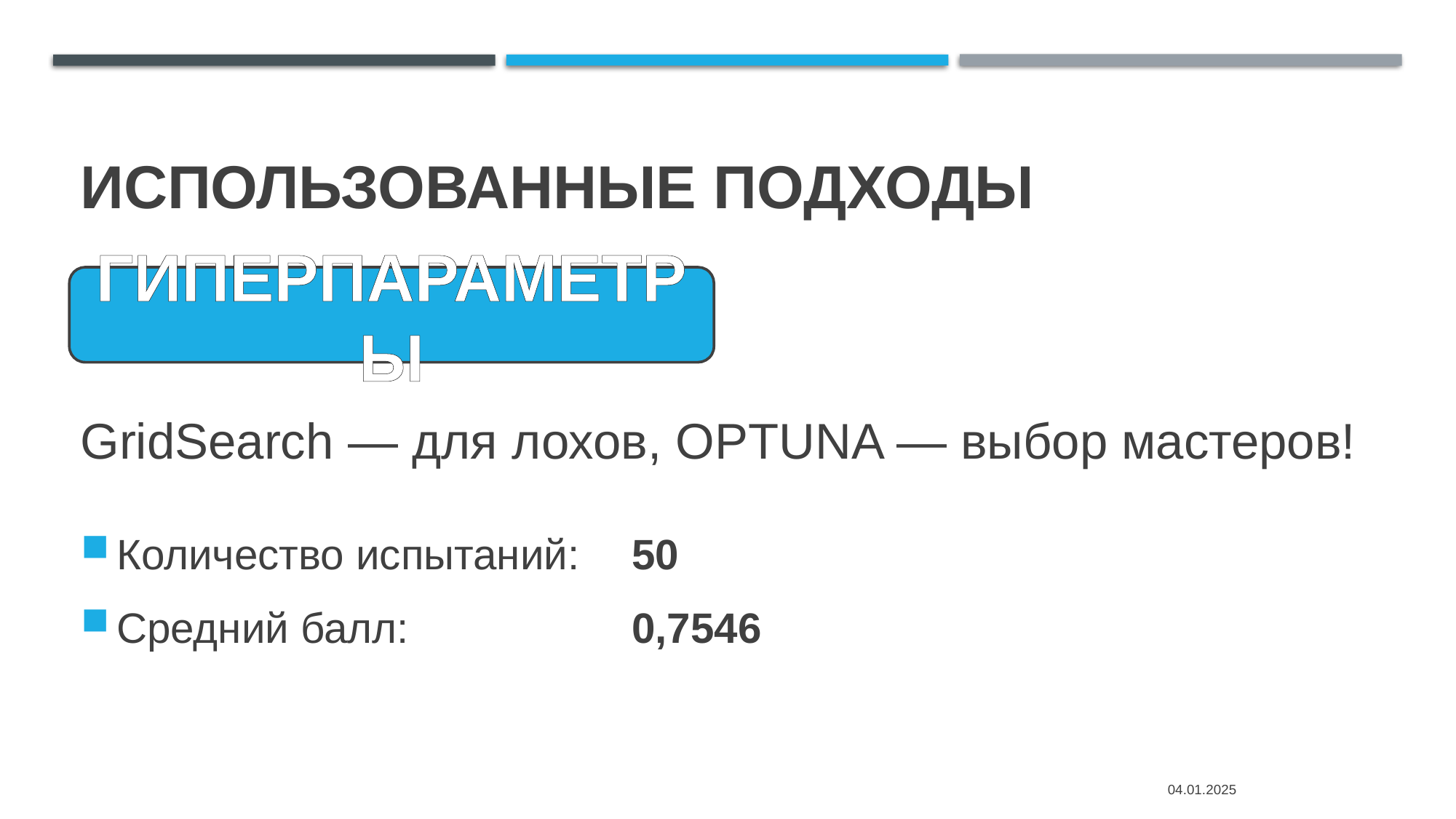

# Использованные подходы
ГИПЕРПАРАМЕТРЫ
GridSearch — для лохов, OPTUNA — выбор мастеров!
Количество испытаний:
Средний балл:
50
0,7546
04.01.2025